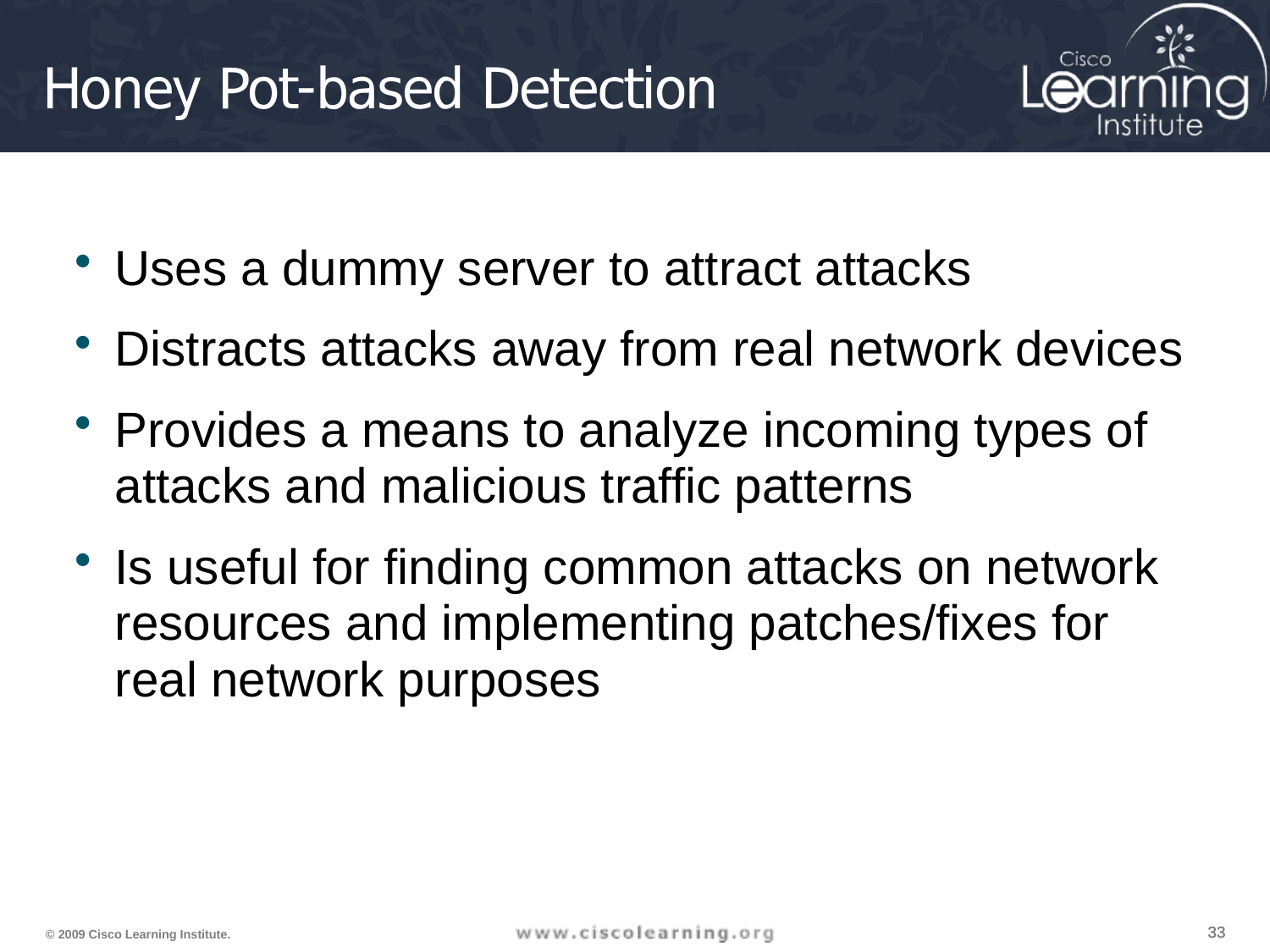

# Honey Pot-based Detection
Uses a dummy server to attract attacks
Distracts attacks away from real network devices
Provides a means to analyze incoming types of attacks and malicious traffic patterns
Is useful for finding common attacks on network resources and implementing patches/fixes for real network purposes